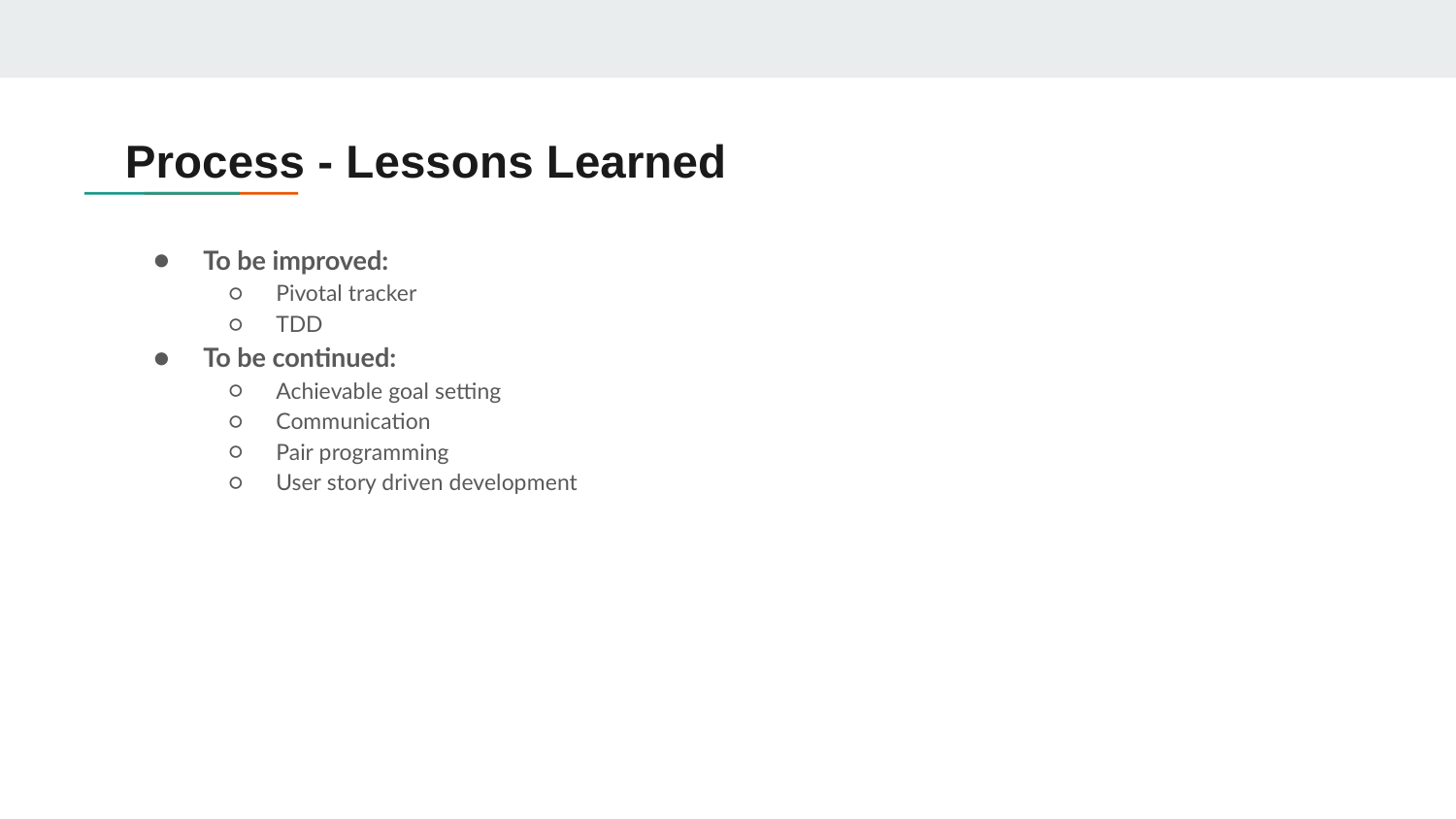

# Process - Lessons Learned

To be improved:
Pivotal tracker
TDD
To be continued:
Achievable goal setting
Communication
Pair programming
User story driven development